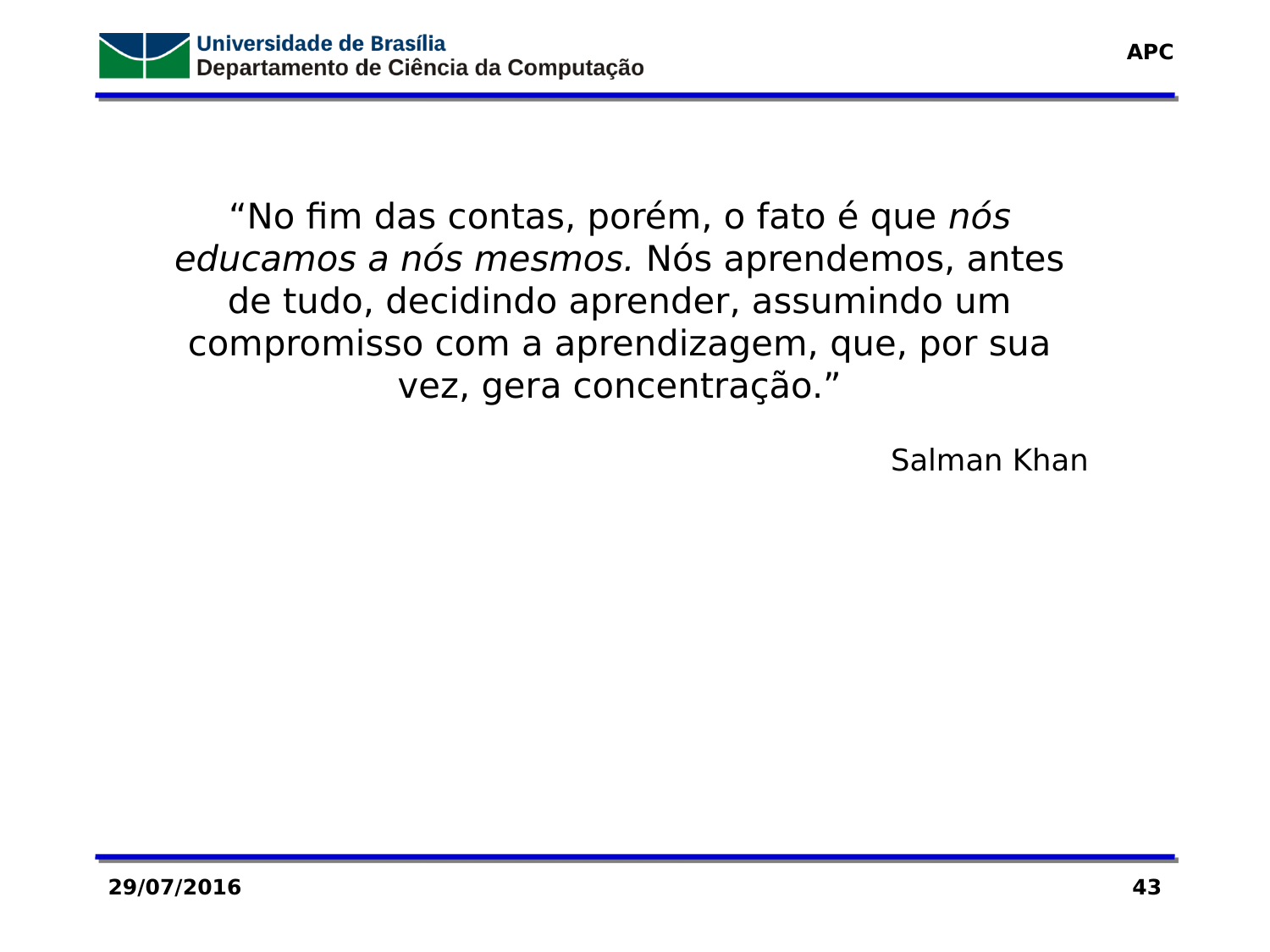

“No fim das contas, porém, o fato é que nós educamos a nós mesmos. Nós aprendemos, antes de tudo, decidindo aprender, assumindo um compromisso com a aprendizagem, que, por sua vez, gera concentração.”

Salman Khan
29/07/2016
43